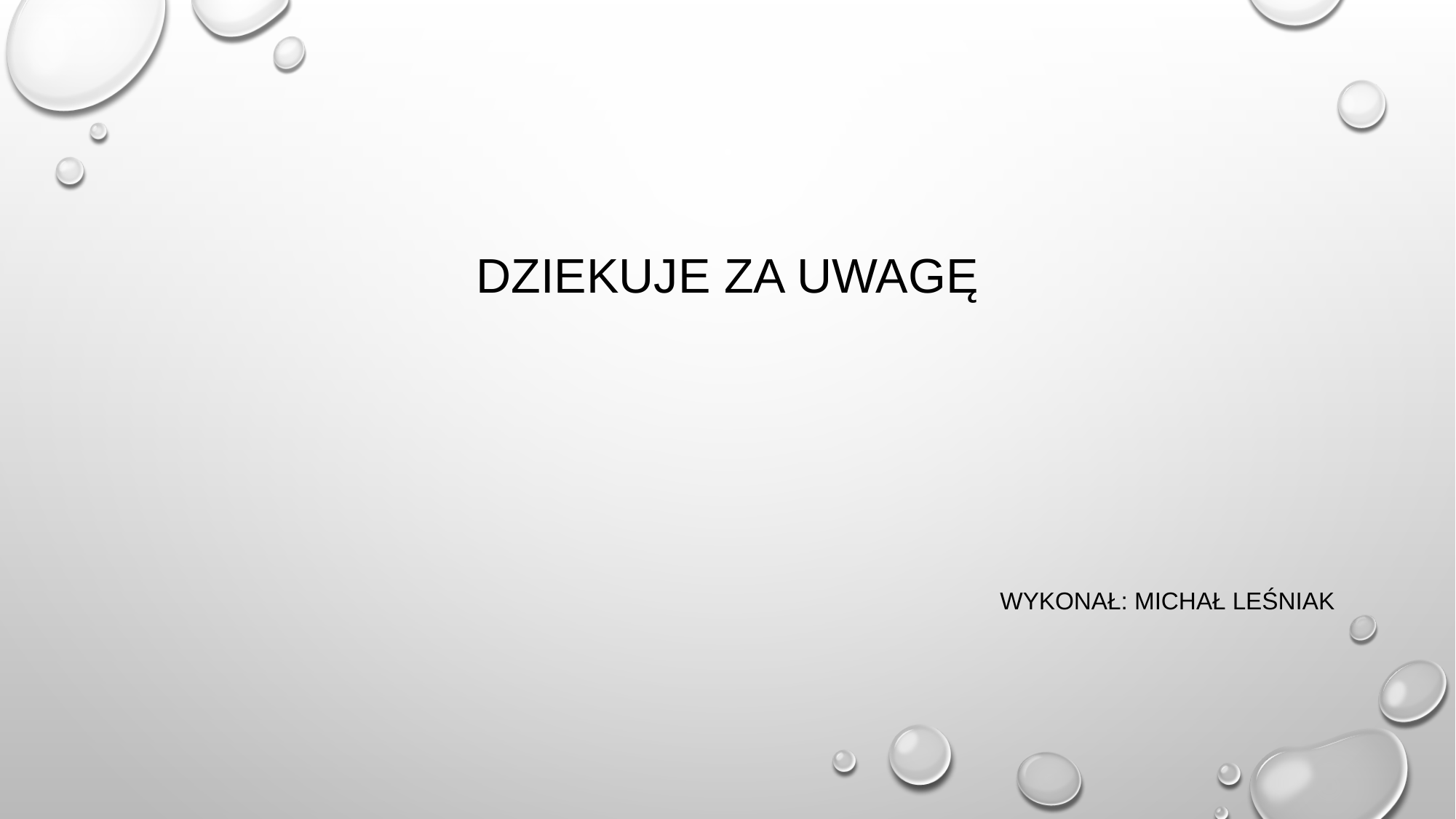

# Dziekuje za uwagę
Wykonał: Michał Leśniak